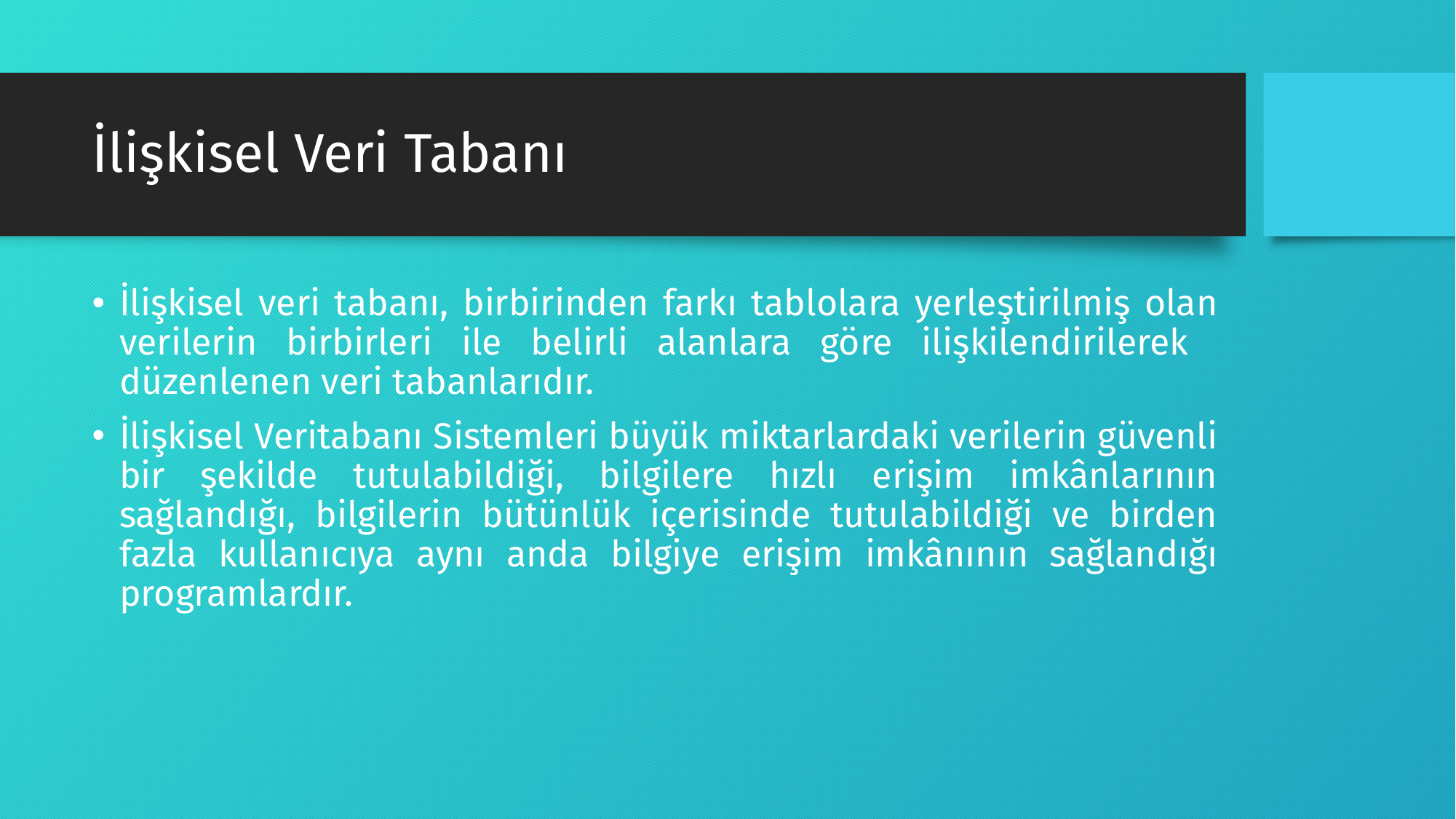

# İlişkisel Veri Tabanı
İlişkisel veri tabanı, birbirinden farkı tablolara yerleştirilmiş olan verilerin birbirleri ile belirli alanlara göre ilişkilendirilerek  düzenlenen veri tabanlarıdır.
İlişkisel Veritabanı Sistemleri büyük miktarlardaki verilerin güvenli bir şekilde tutulabildiği, bilgilere hızlı erişim imkânlarının sağlandığı, bilgilerin bütünlük içerisinde tutulabildiği ve birden fazla kullanıcıya aynı anda bilgiye erişim imkânının sağlandığı programlardır.